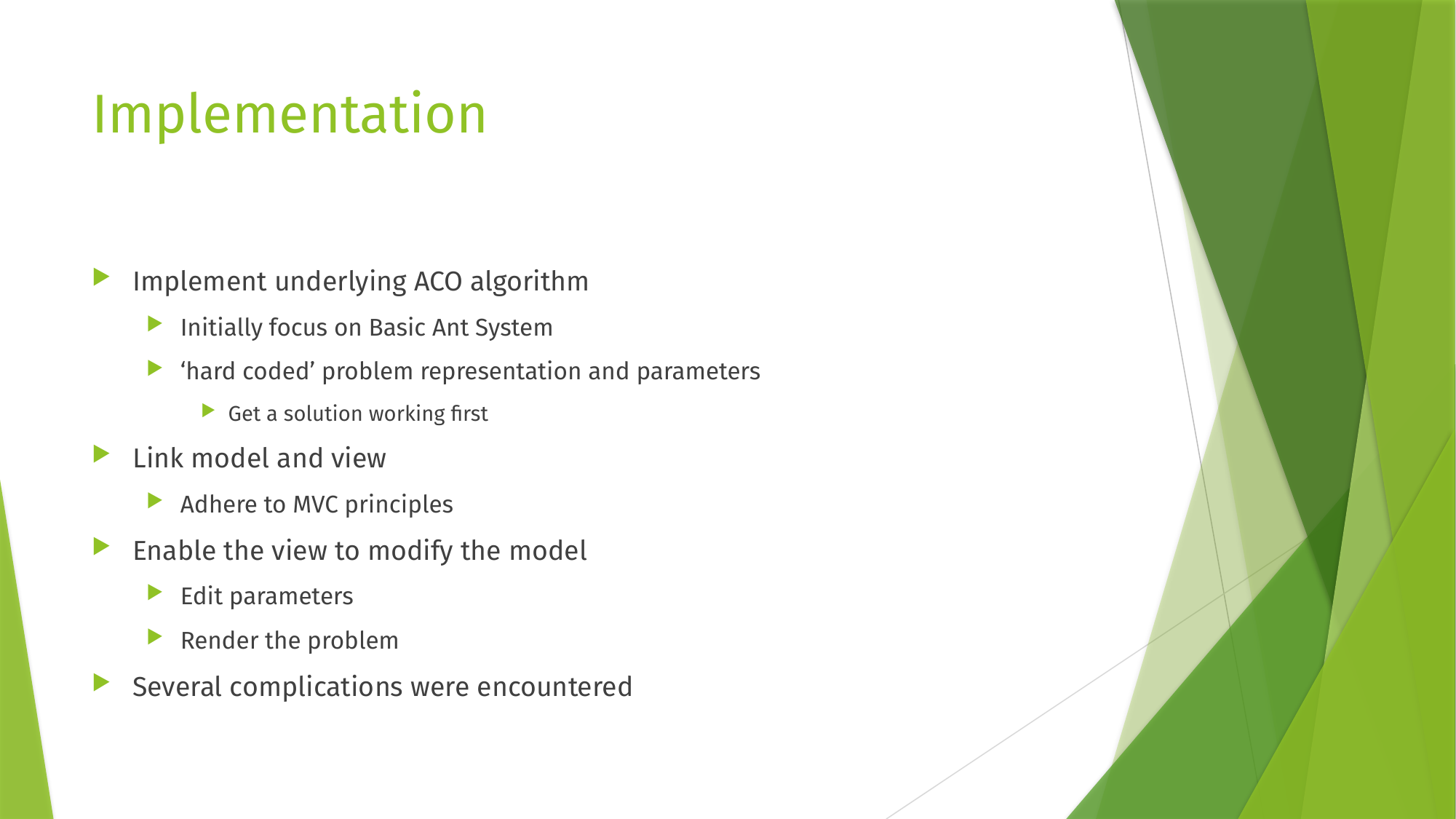

# Implementation
Implement underlying ACO algorithm
Initially focus on Basic Ant System
‘hard coded’ problem representation and parameters
Get a solution working first
Link model and view
Adhere to MVC principles
Enable the view to modify the model
Edit parameters
Render the problem
Several complications were encountered